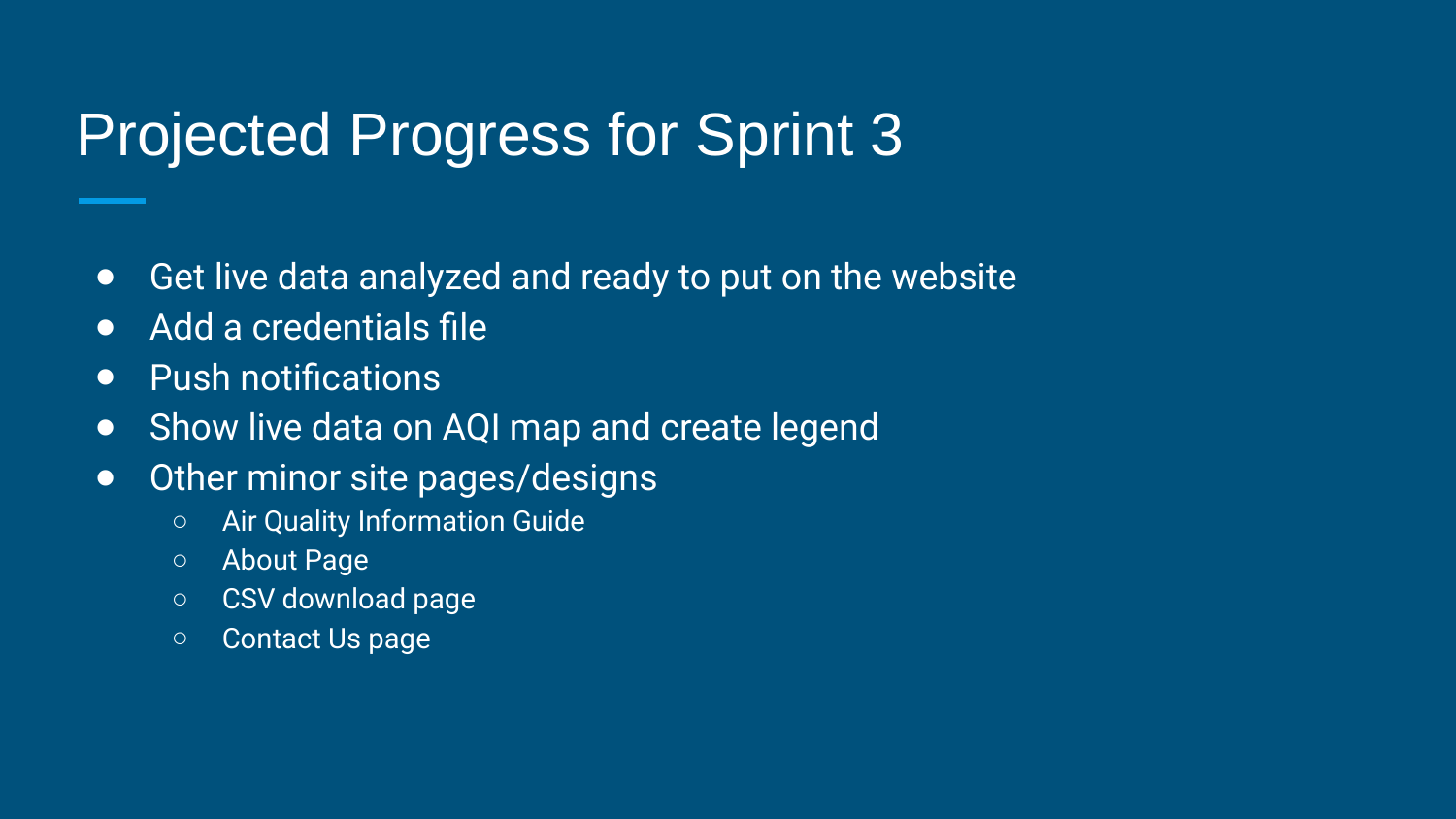

# Projected Progress for Sprint 3
Get live data analyzed and ready to put on the website
Add a credentials file
Push notifications
Show live data on AQI map and create legend
Other minor site pages/designs
Air Quality Information Guide
About Page
CSV download page
Contact Us page